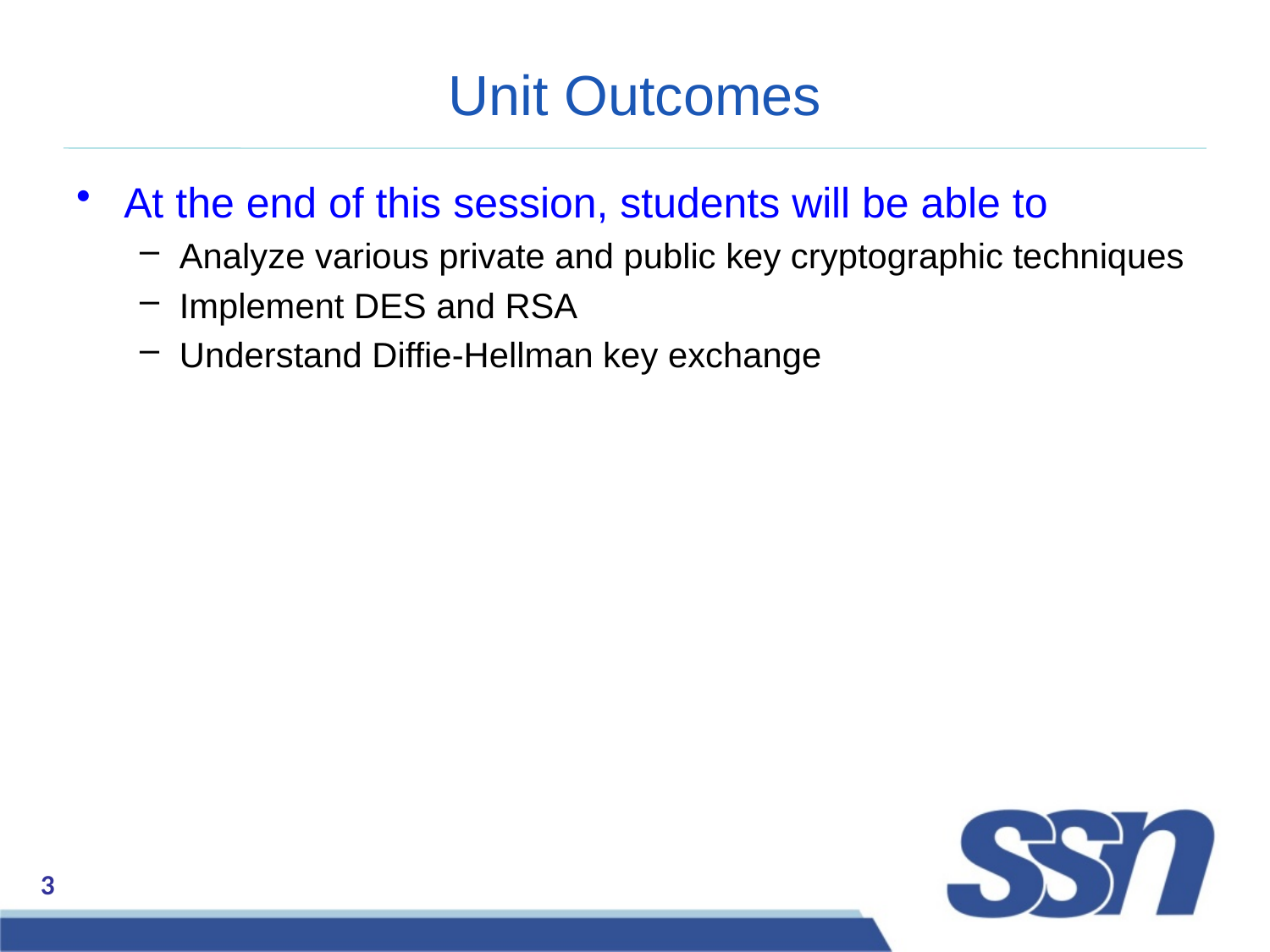

# Unit Outcomes
At the end of this session, students will be able to
Analyze various private and public key cryptographic techniques
Implement DES and RSA
Understand Diffie-Hellman key exchange